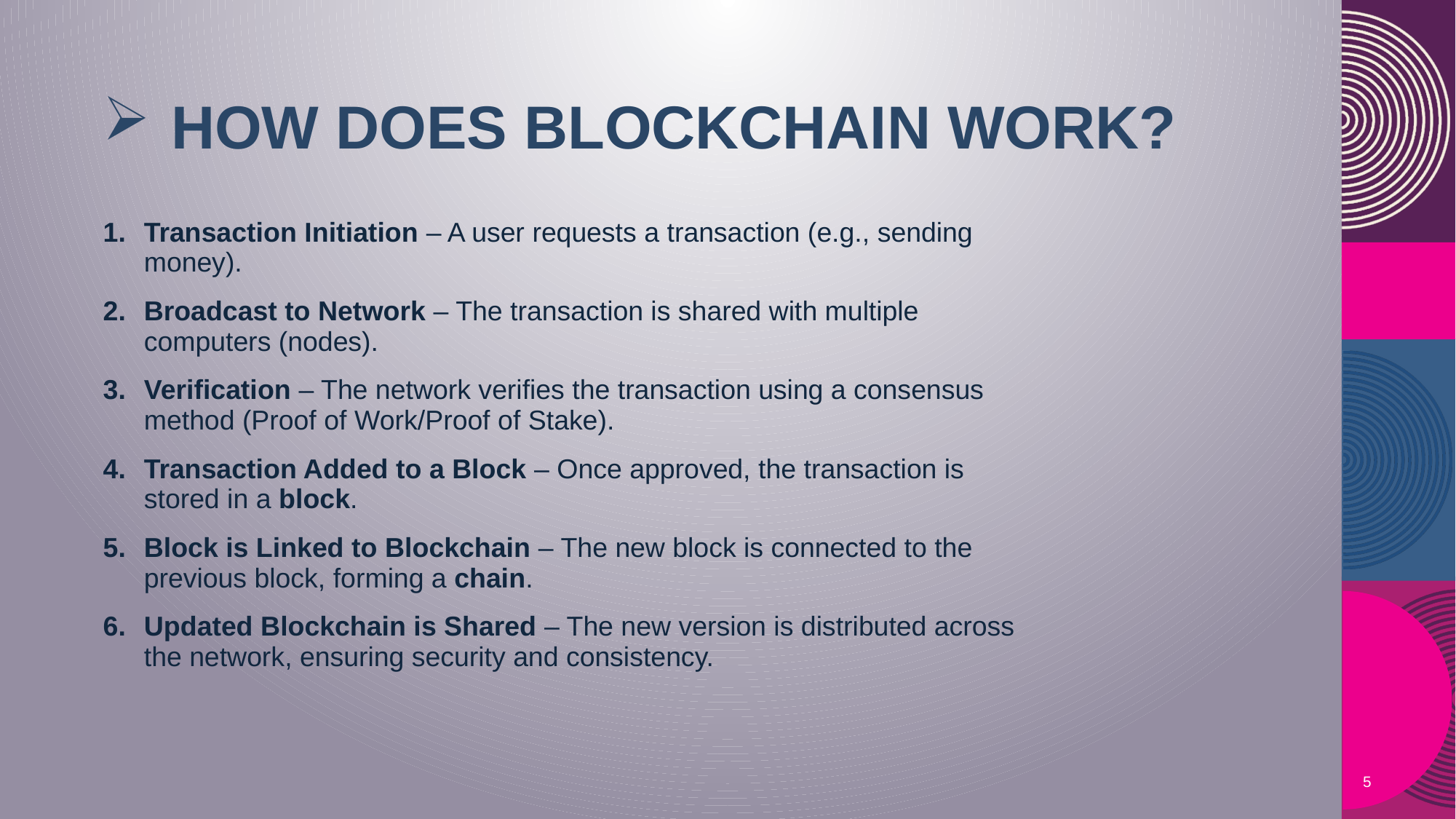

# How Does Blockchain Work?
Transaction Initiation – A user requests a transaction (e.g., sending money).
Broadcast to Network – The transaction is shared with multiple computers (nodes).
Verification – The network verifies the transaction using a consensus method (Proof of Work/Proof of Stake).
Transaction Added to a Block – Once approved, the transaction is stored in a block.
Block is Linked to Blockchain – The new block is connected to the previous block, forming a chain.
Updated Blockchain is Shared – The new version is distributed across the network, ensuring security and consistency.

5